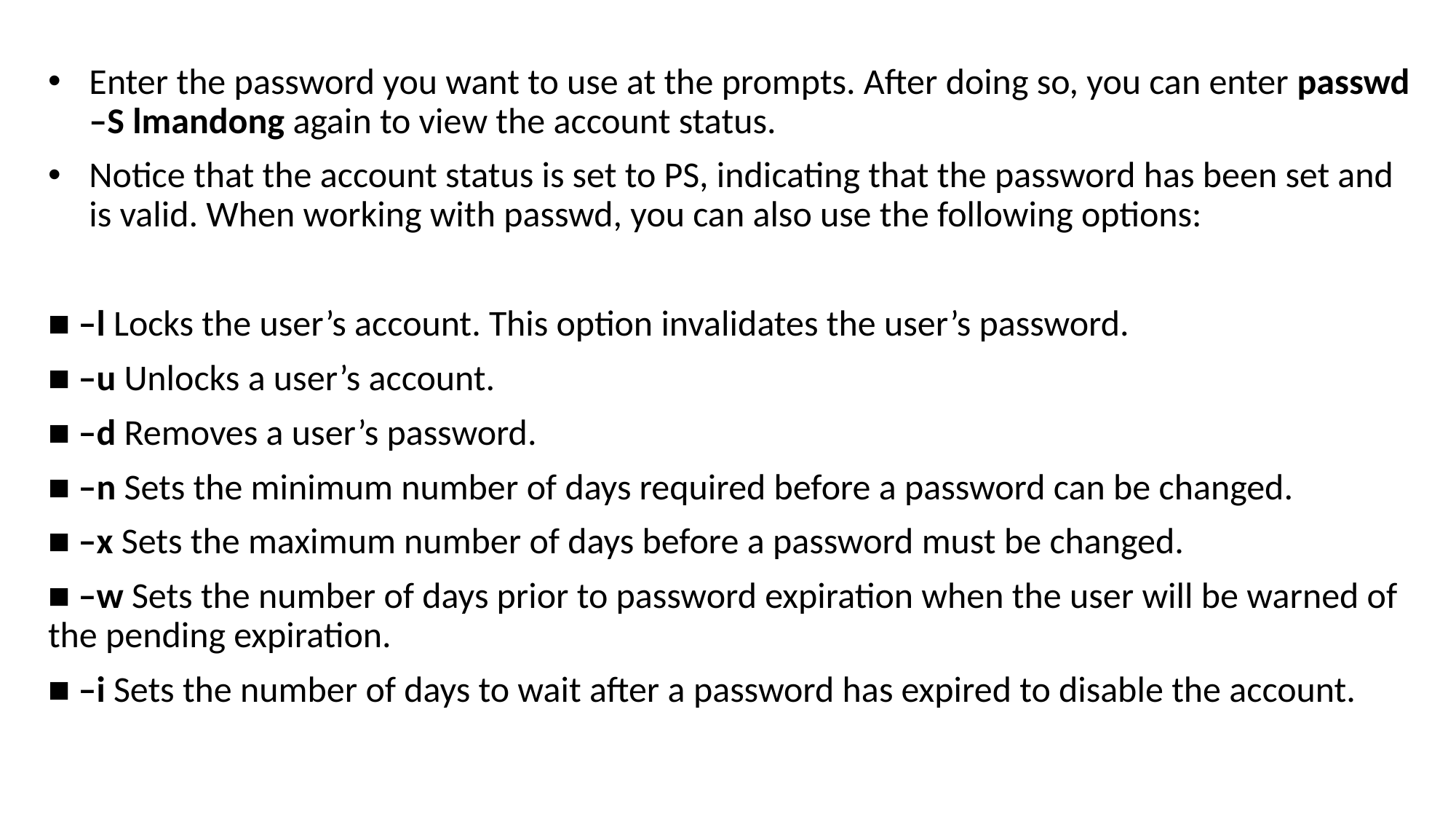

Enter the password you want to use at the prompts. After doing so, you can enter passwd –S lmandong again to view the account status.
Notice that the account status is set to PS, indicating that the password has been set and is valid. When working with passwd, you can also use the following options:

■ –l Locks the user’s account. This option invalidates the user’s password.
■ –u Unlocks a user’s account.
■ –d Removes a user’s password.
■ –n Sets the minimum number of days required before a password can be changed.
■ –x Sets the maximum number of days before a password must be changed.
■ –w Sets the number of days prior to password expiration when the user will be warned of the pending expiration.
■ –i Sets the number of days to wait after a password has expired to disable the account.